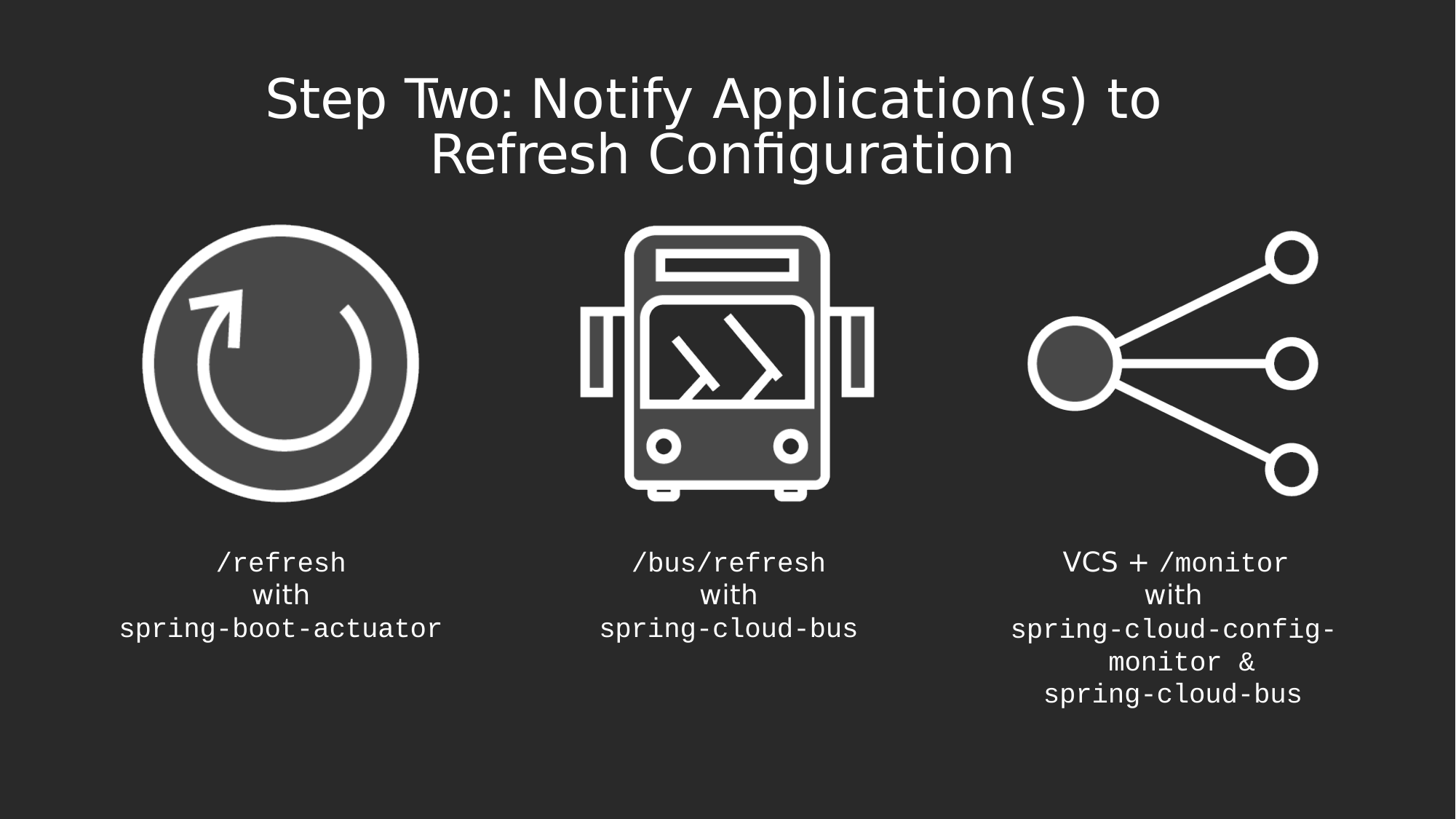

# Step Two: Notify Application(s) to  Refresh Configuration

/refresh
with
spring-boot-actuator
/bus/refresh
with
spring-cloud-bus
VCS + /monitor
with
spring-cloud-config-  monitor &
spring-cloud-bus